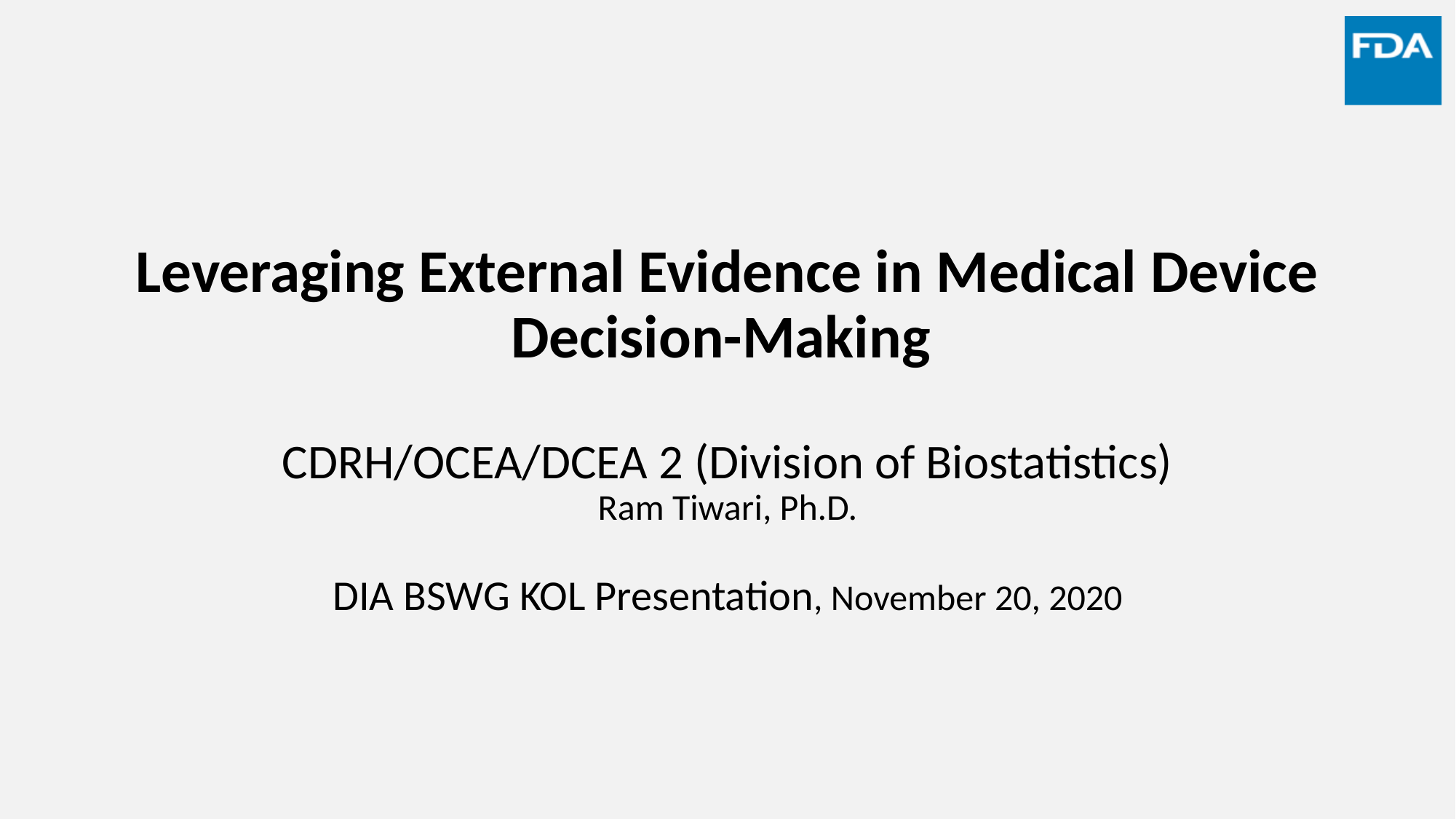

# Leveraging External Evidence in Medical Device Decision-Making CDRH/OCEA/DCEA 2 (Division of Biostatistics) Ram Tiwari, Ph.D. DIA BSWG KOL Presentation, November 20, 2020